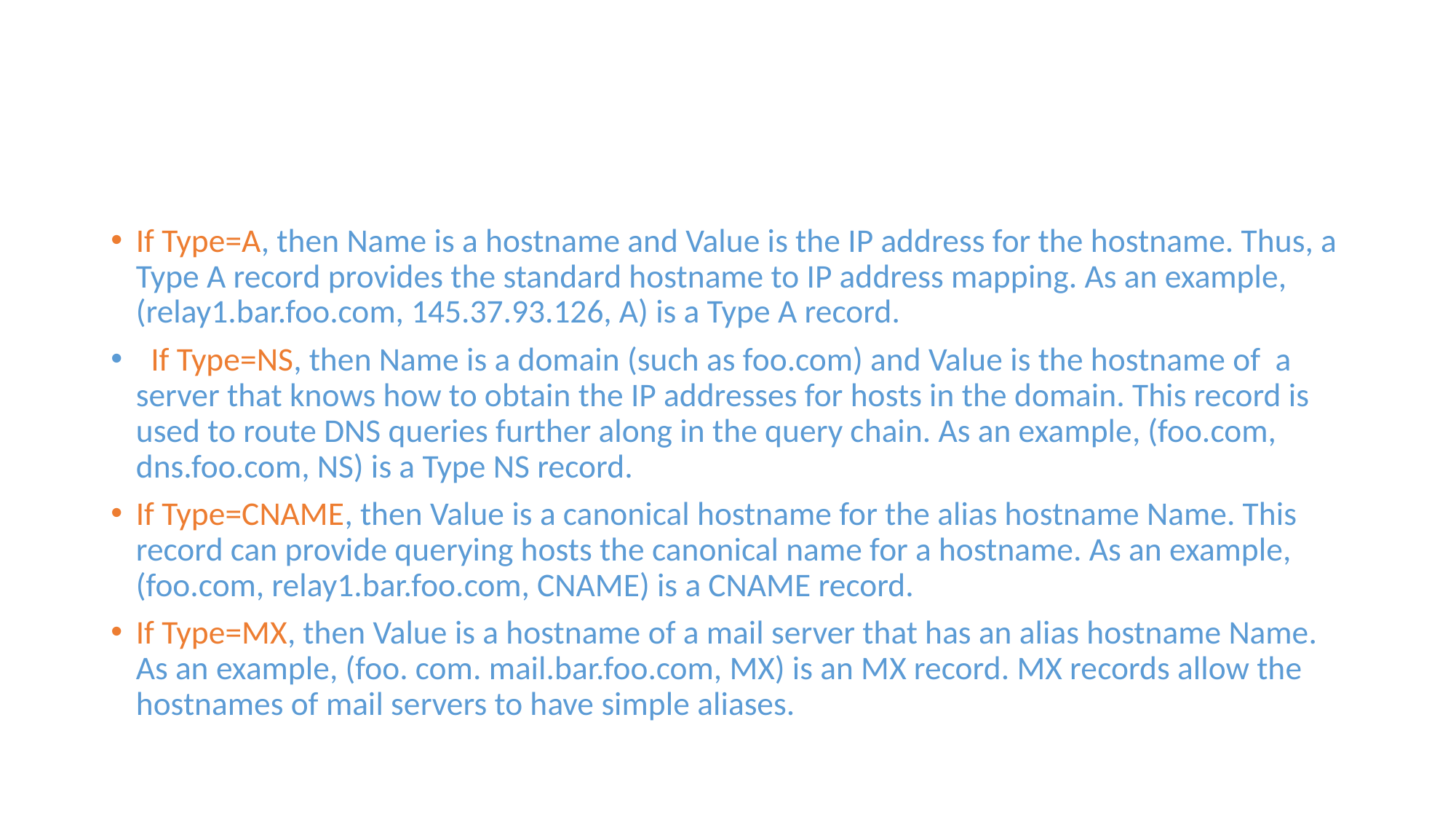

#
If Type=A, then Name is a hostname and Value is the IP address for the hostname. Thus, a Type A record provides the standard hostname to IP address mapping. As an example, (relay1.bar.foo.com, 145.37.93.126, A) is a Type A record.
  If Type=NS, then Name is a domain (such as foo.com) and Value is the hostname of  a server that knows how to obtain the IP addresses for hosts in the domain. This record is used to route DNS queries further along in the query chain. As an example, (foo.com, dns.foo.com, NS) is a Type NS record.
If Type=CNAME, then Value is a canonical hostname for the alias hostname Name. This record can provide querying hosts the canonical name for a hostname. As an example, (foo.com, relay1.bar.foo.com, CNAME) is a CNAME record.
If Type=MX, then Value is a hostname of a mail server that has an alias hostname Name. As an example, (foo. com. mail.bar.foo.com, MX) is an MX record. MX records allow the hostnames of mail servers to have simple aliases.